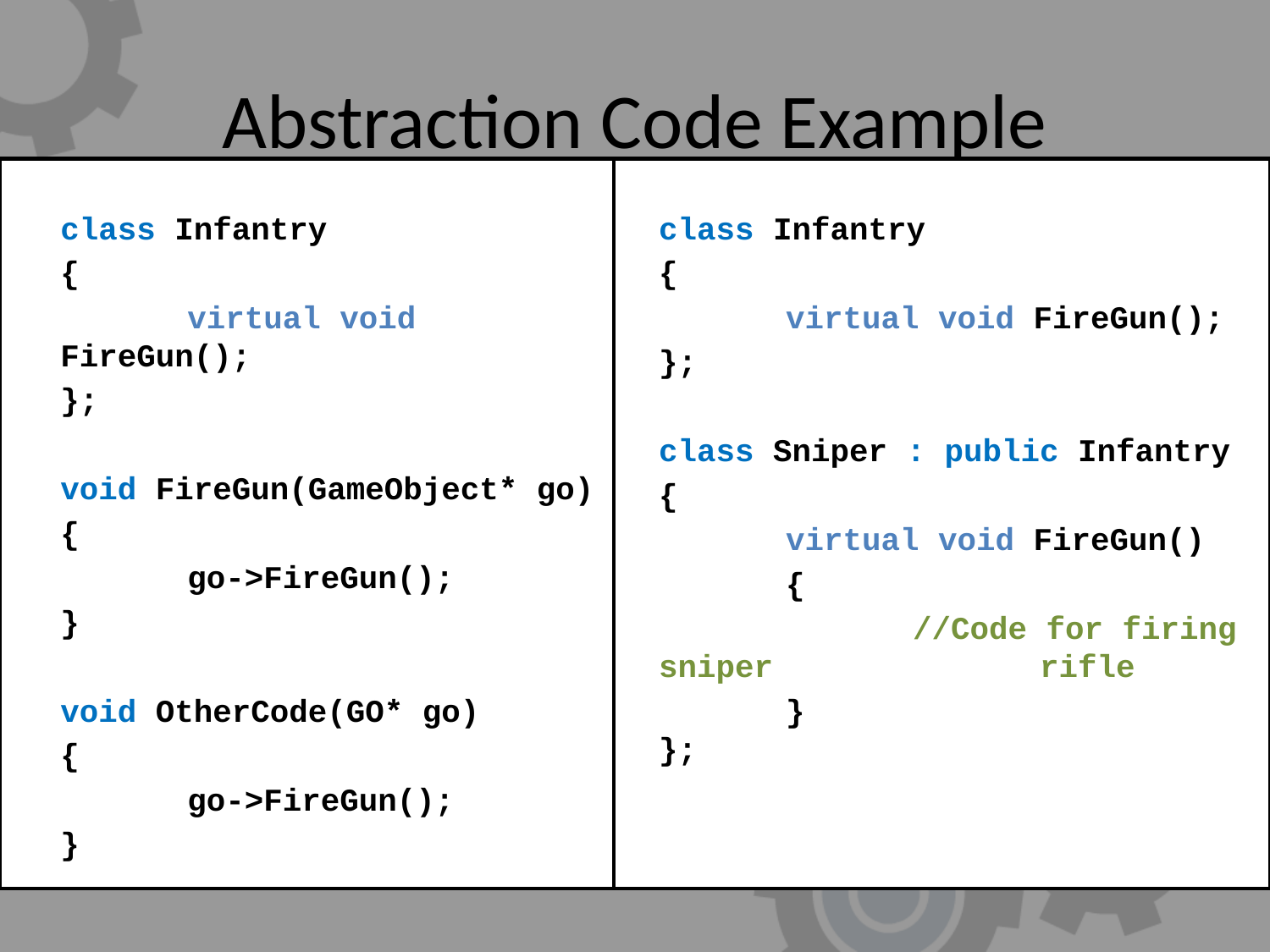

# Abstraction Code Example

	class Infantry
	{
		virtual void FireGun();
	};

	void FireGun(GameObject* go)
	{
		go->FireGun();
	}

 	void OtherCode(GO* go)
	{
		go->FireGun();
	}

	class Infantry
	{
		virtual void FireGun();
	};

	class Sniper : public Infantry
	{
		virtual void FireGun()
		{
			//Code for firing sniper 		rifle
		}
};